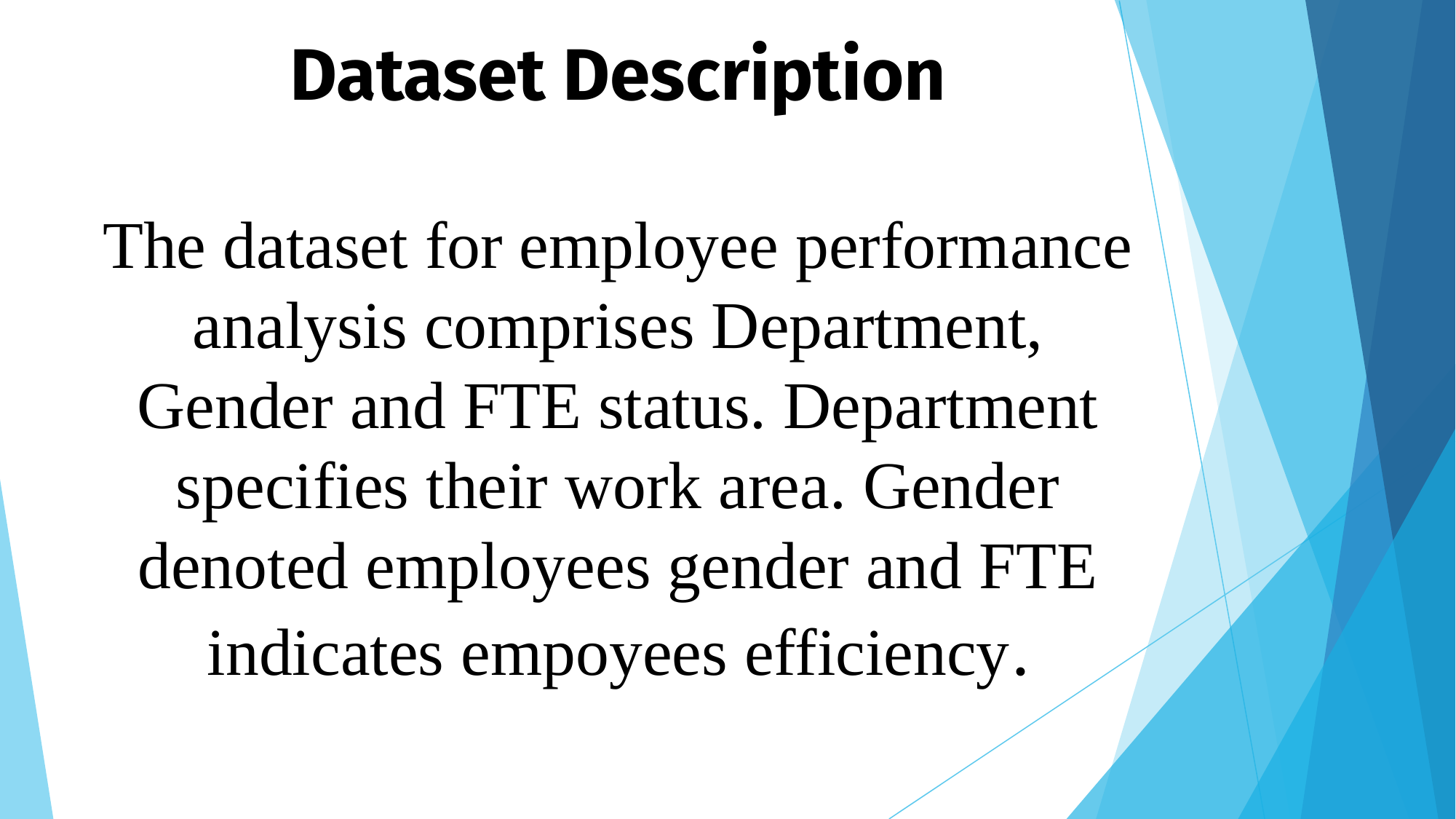

# Dataset Description The dataset for employee performance analysis comprises Department, Gender and FTE status. Department specifies their work area. Gender denoted employees gender and FTE indicates empoyees efficiency.